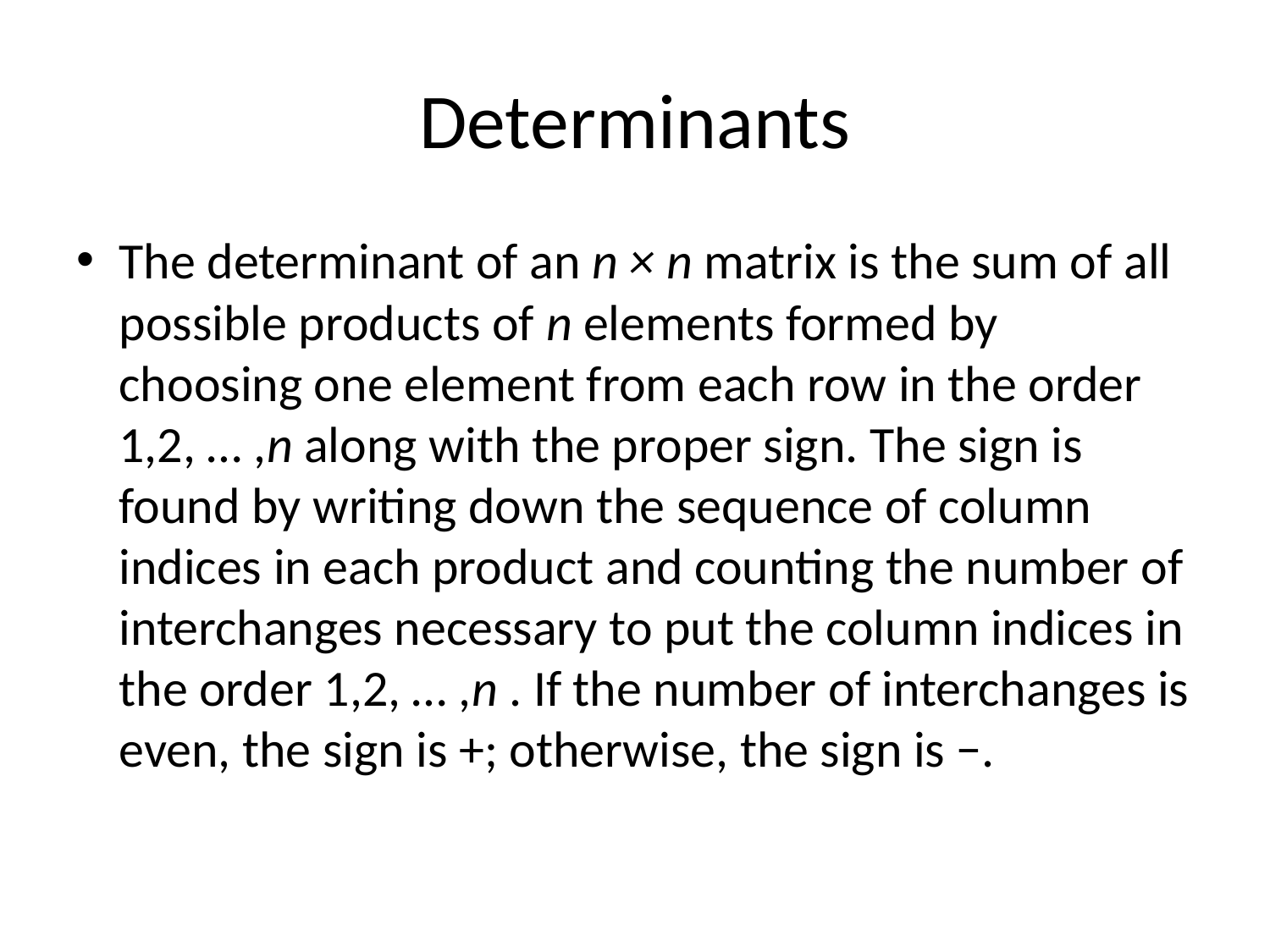

# Determinants
The determinant of an n × n matrix is the sum of all possible products of n elements formed by choosing one element from each row in the order 1,2, … ,n along with the proper sign. The sign is found by writing down the sequence of column indices in each product and counting the number of interchanges necessary to put the column indices in the order 1,2, … ,n . If the number of interchanges is even, the sign is +; otherwise, the sign is −.